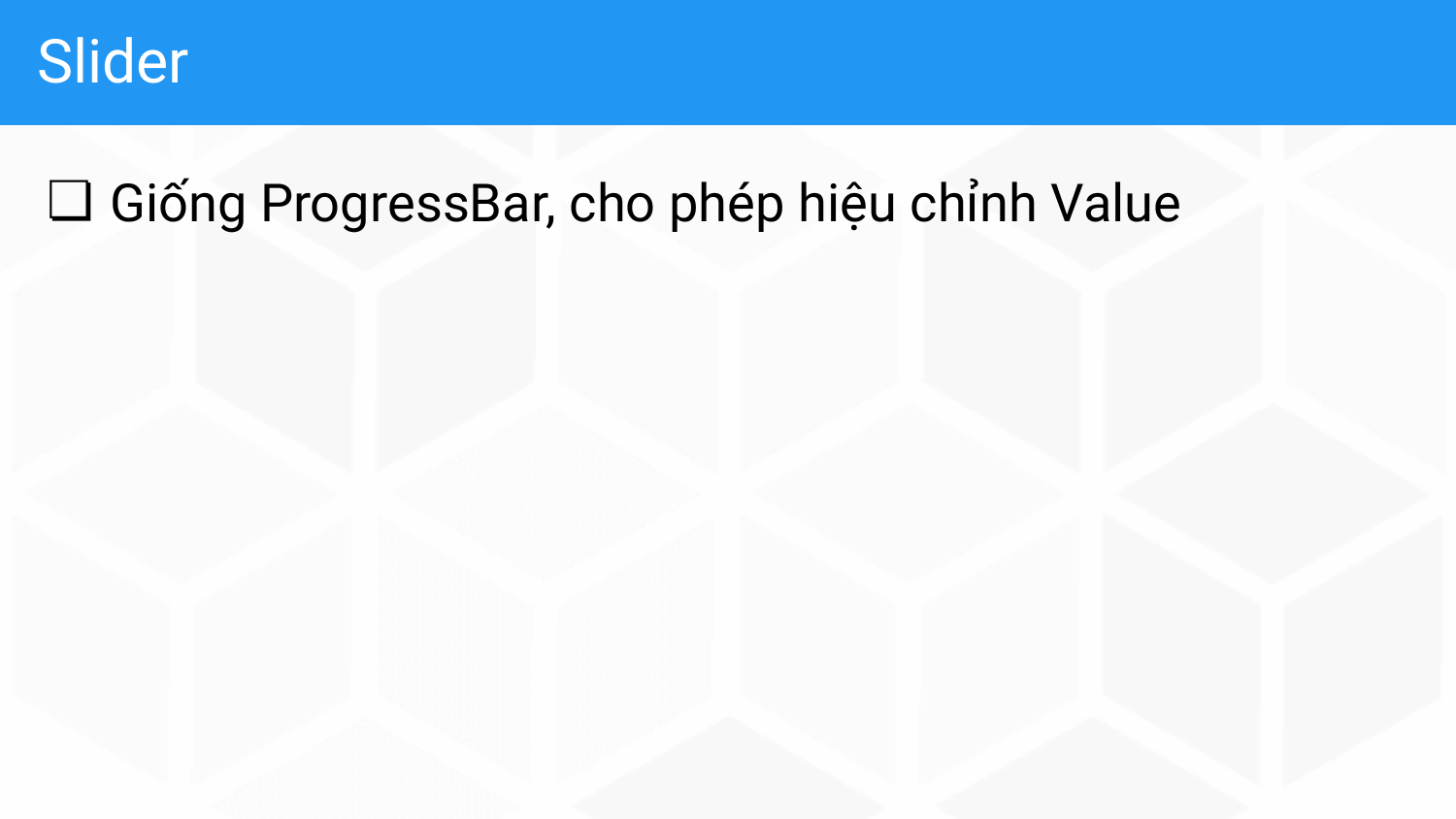

# Slider
Giống ProgressBar, cho phép hiệu chỉnh Value